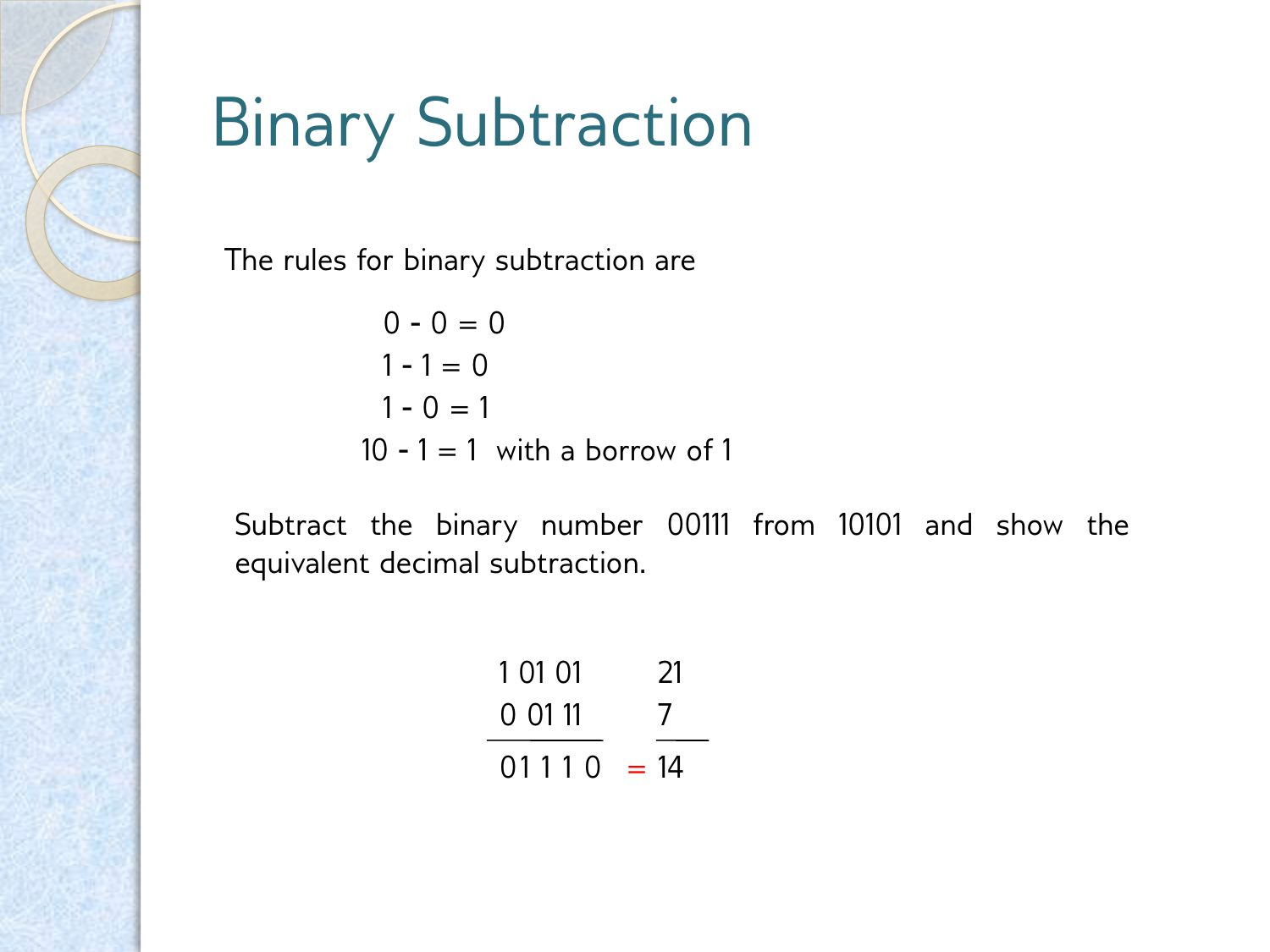

# Binary Subtraction
The rules for binary subtraction are
0 − 0 = 0
1 − 1 = 0
1 − 0 = 1
10 − 1 = 1  with a borrow of 1
Subtract the binary number 00111 from 10101 and show the equivalent decimal subtraction.
1 01 01        21
0 01 11        7

0
1
1
1
0
=
14